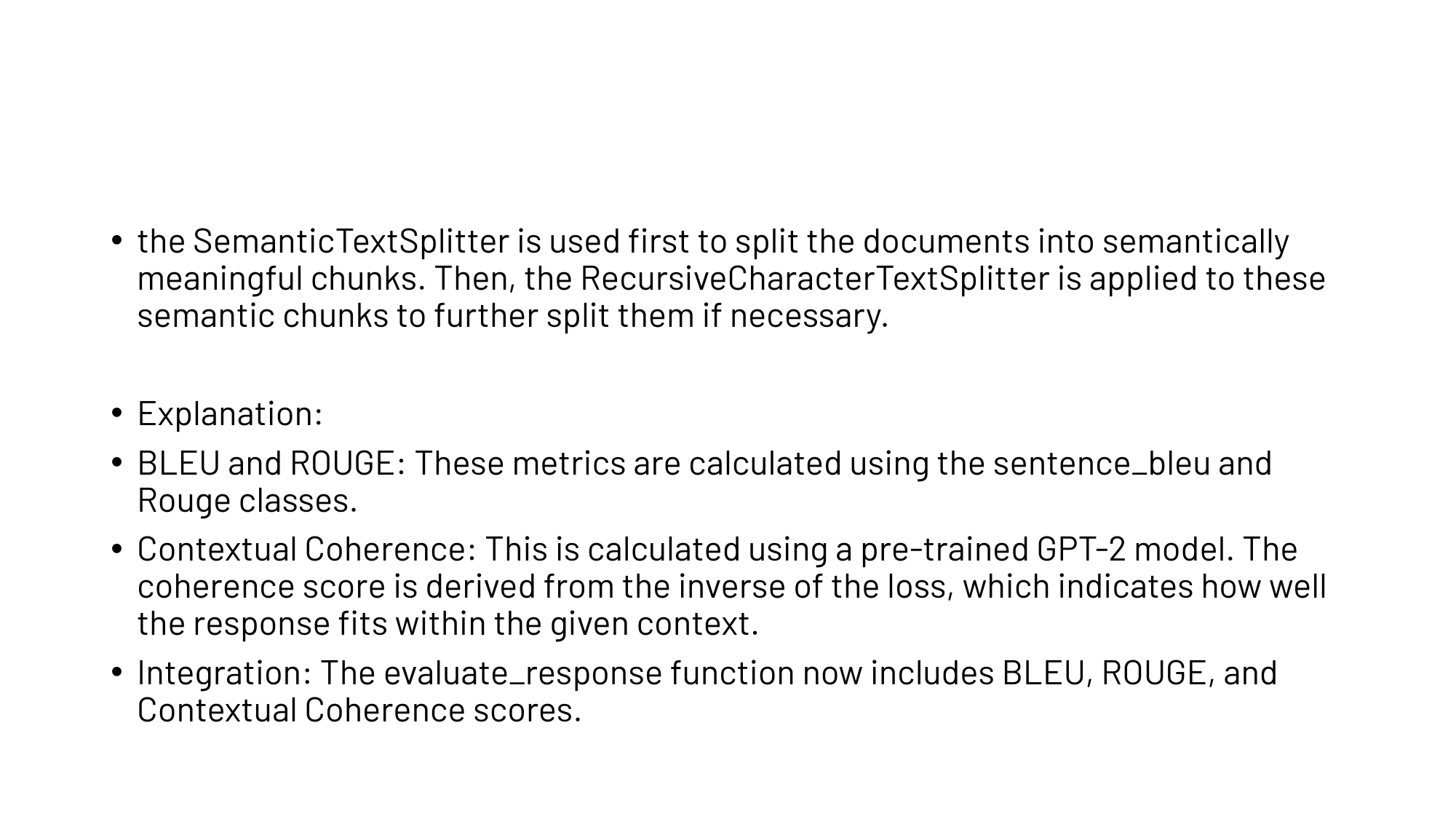

#
the SemanticTextSplitter is used first to split the documents into semantically meaningful chunks. Then, the RecursiveCharacterTextSplitter is applied to these semantic chunks to further split them if necessary.

Explanation:
BLEU and ROUGE: These metrics are calculated using the sentence_bleu and Rouge classes.
Contextual Coherence: This is calculated using a pre-trained GPT-2 model. The coherence score is derived from the inverse of the loss, which indicates how well the response fits within the given context.
Integration: The evaluate_response function now includes BLEU, ROUGE, and Contextual Coherence scores.